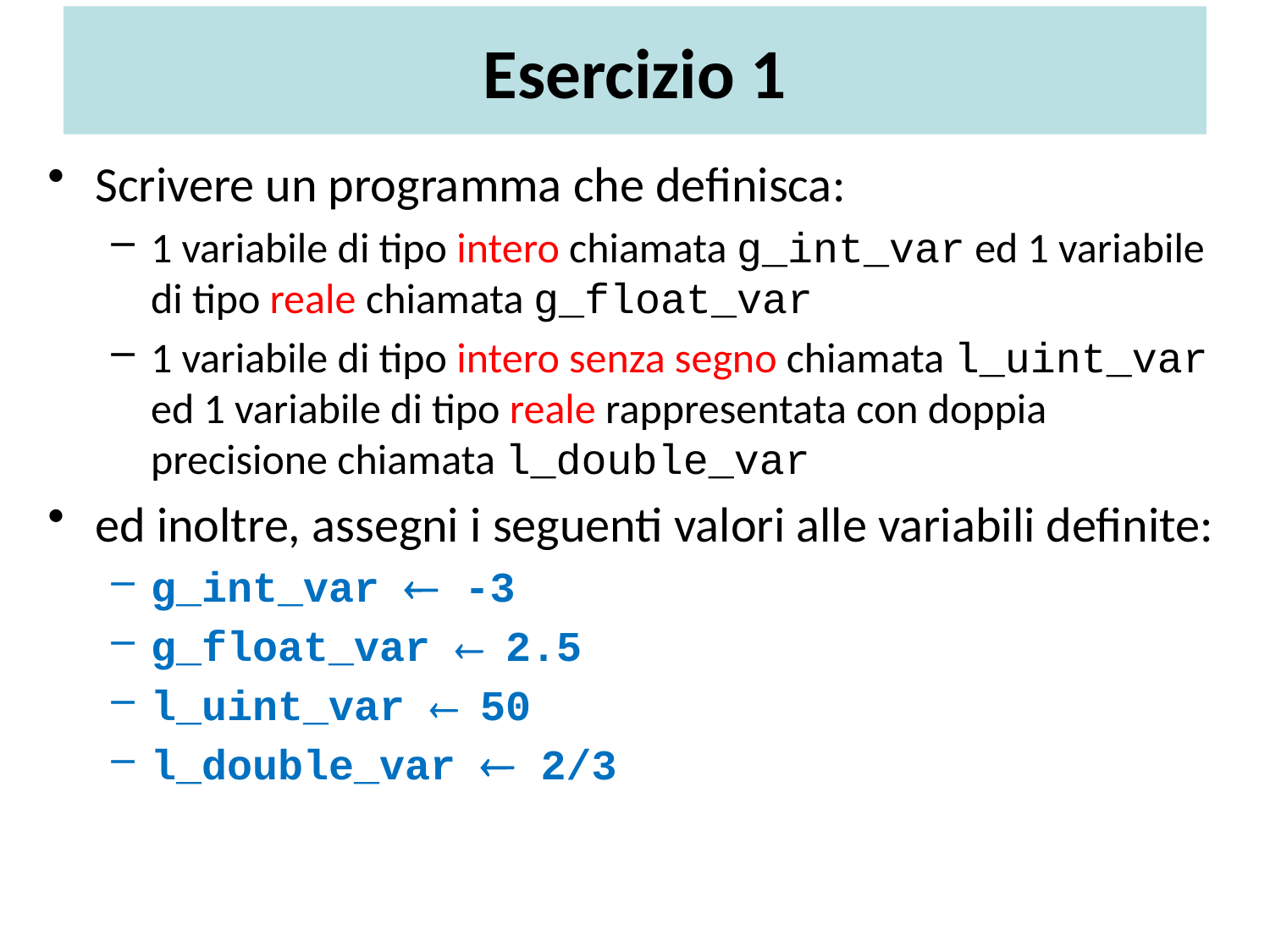

# Esercizio 1
Scrivere un programma che definisca:
1 variabile di tipo intero chiamata g_int_var ed 1 variabile di tipo reale chiamata g_float_var
1 variabile di tipo intero senza segno chiamata l_uint_var ed 1 variabile di tipo reale rappresentata con doppia precisione chiamata l_double_var
ed inoltre, assegni i seguenti valori alle variabili definite:
g_int_var ← -3
g_float_var ← 2.5
l_uint_var ← 50
l_double_var ← 2/3